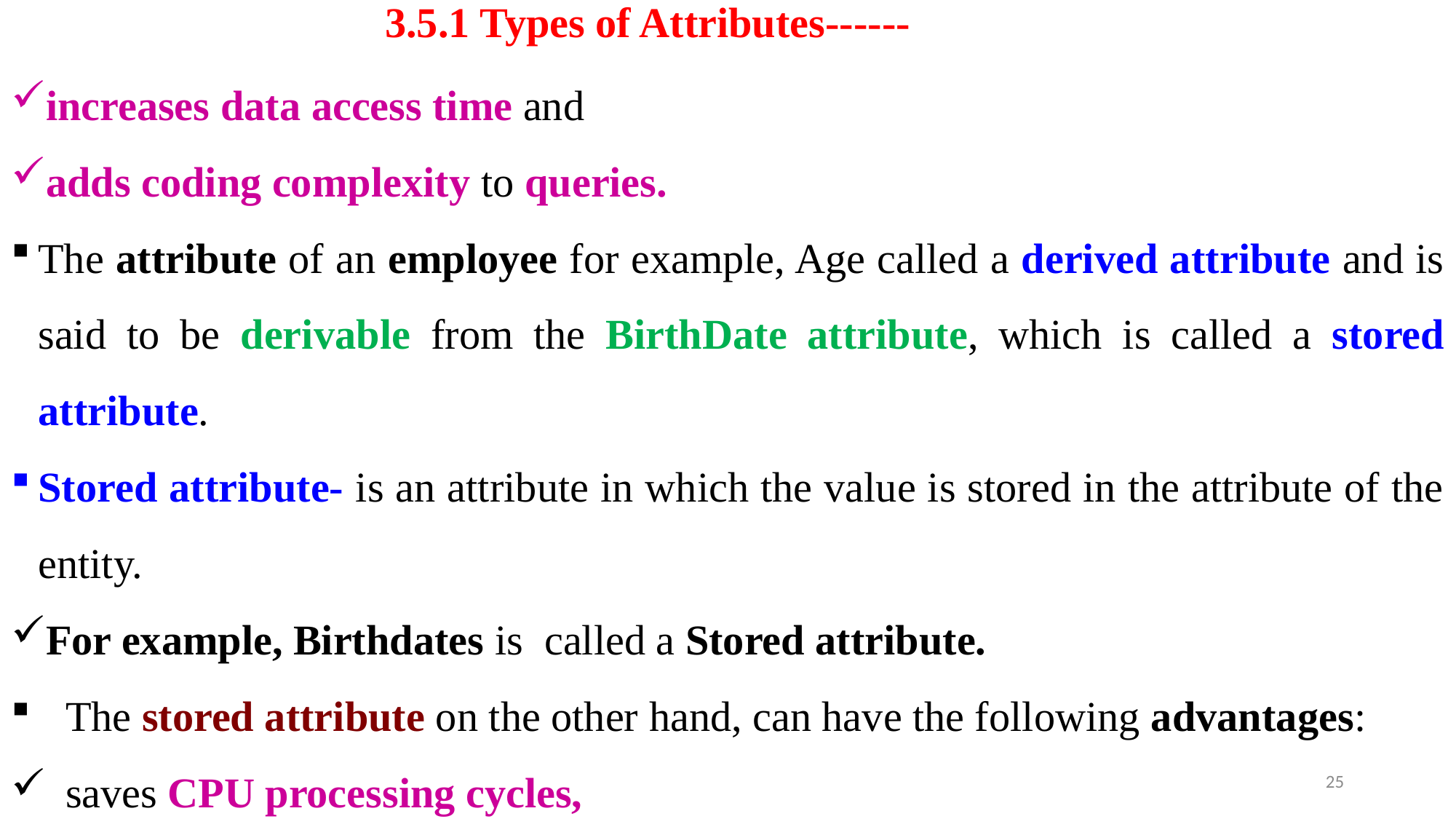

# 3.5.1 Types of Attributes------
increases data access time and
adds coding complexity to queries.
The attribute of an employee for example, Age called a derived attribute and is said to be derivable from the BirthDate attribute, which is called a stored attribute.
Stored attribute- is an attribute in which the value is stored in the attribute of the entity.
For example, Birthdates is  called a Stored attribute.
The stored attribute on the other hand, can have the following advantages:
saves CPU processing cycles,
25